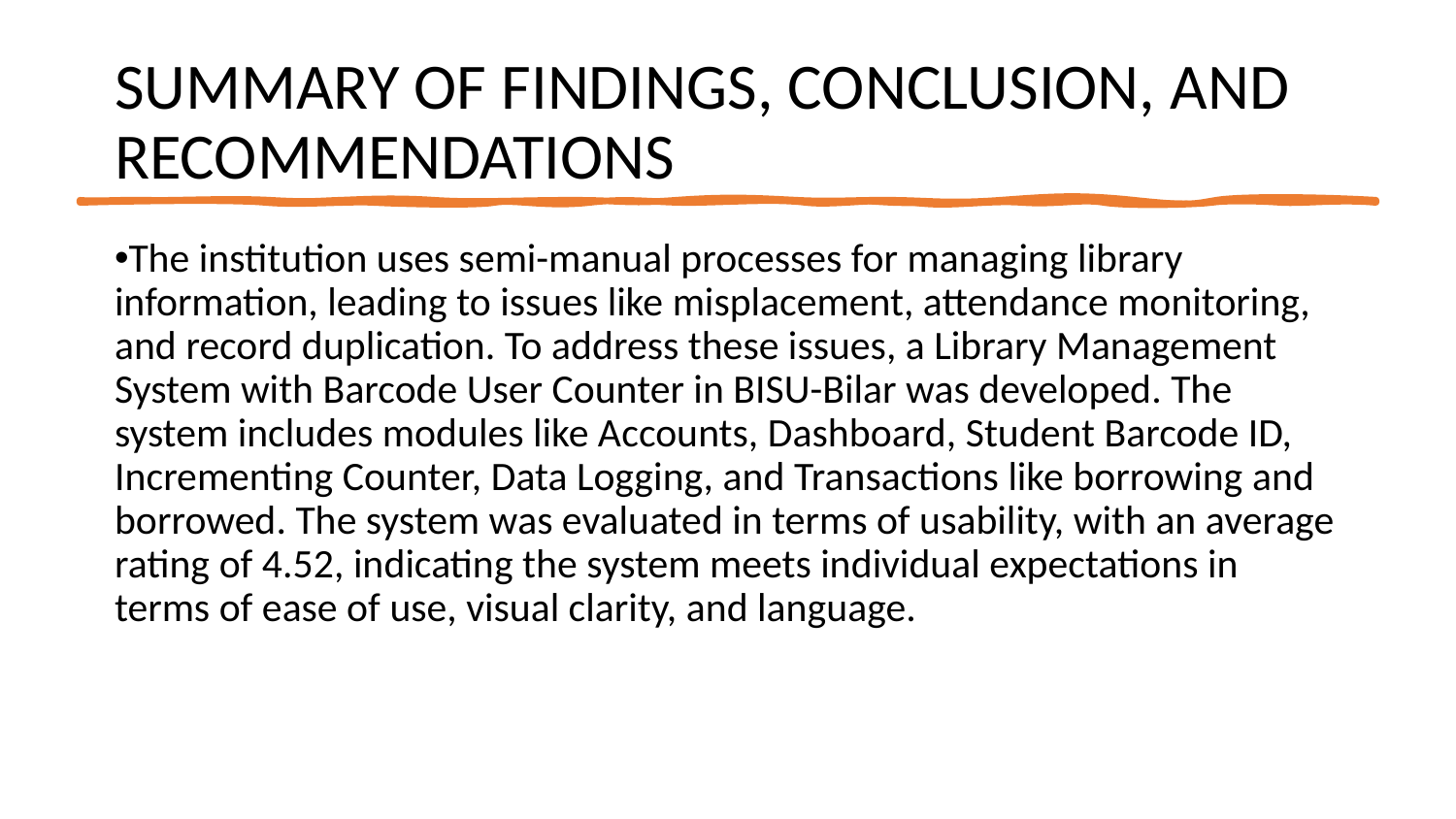

# SUMMARY OF FINDINGS, CONCLUSION, AND RECOMMENDATIONS

The institution uses semi-manual processes for managing library information, leading to issues like misplacement, attendance monitoring, and record duplication. To address these issues, a Library Management System with Barcode User Counter in BISU-Bilar was developed. The system includes modules like Accounts, Dashboard, Student Barcode ID, Incrementing Counter, Data Logging, and Transactions like borrowing and borrowed. The system was evaluated in terms of usability, with an average rating of 4.52, indicating the system meets individual expectations in terms of ease of use, visual clarity, and language.